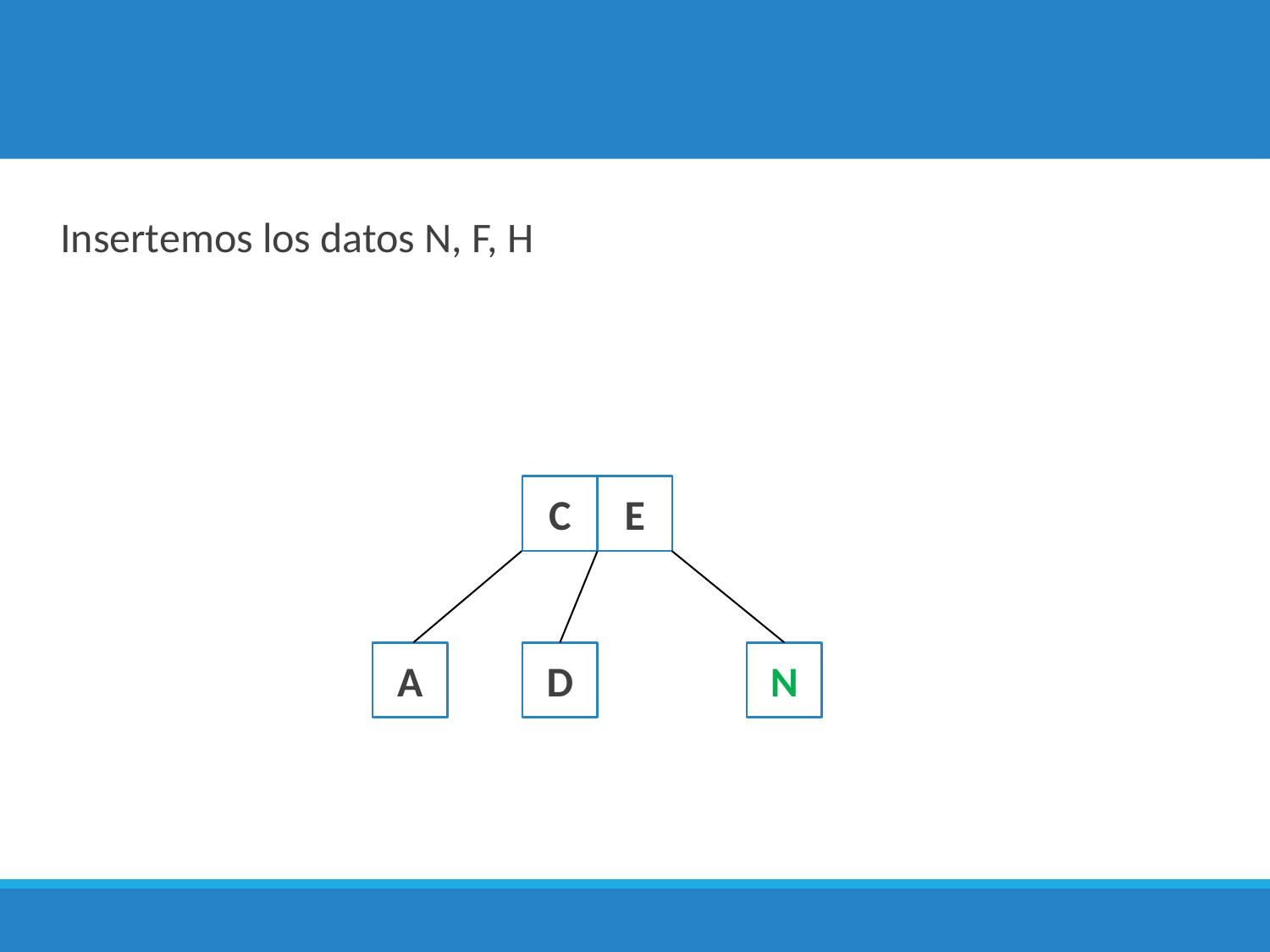

Insertemos los datos N, F, H
E
C
A
D
N